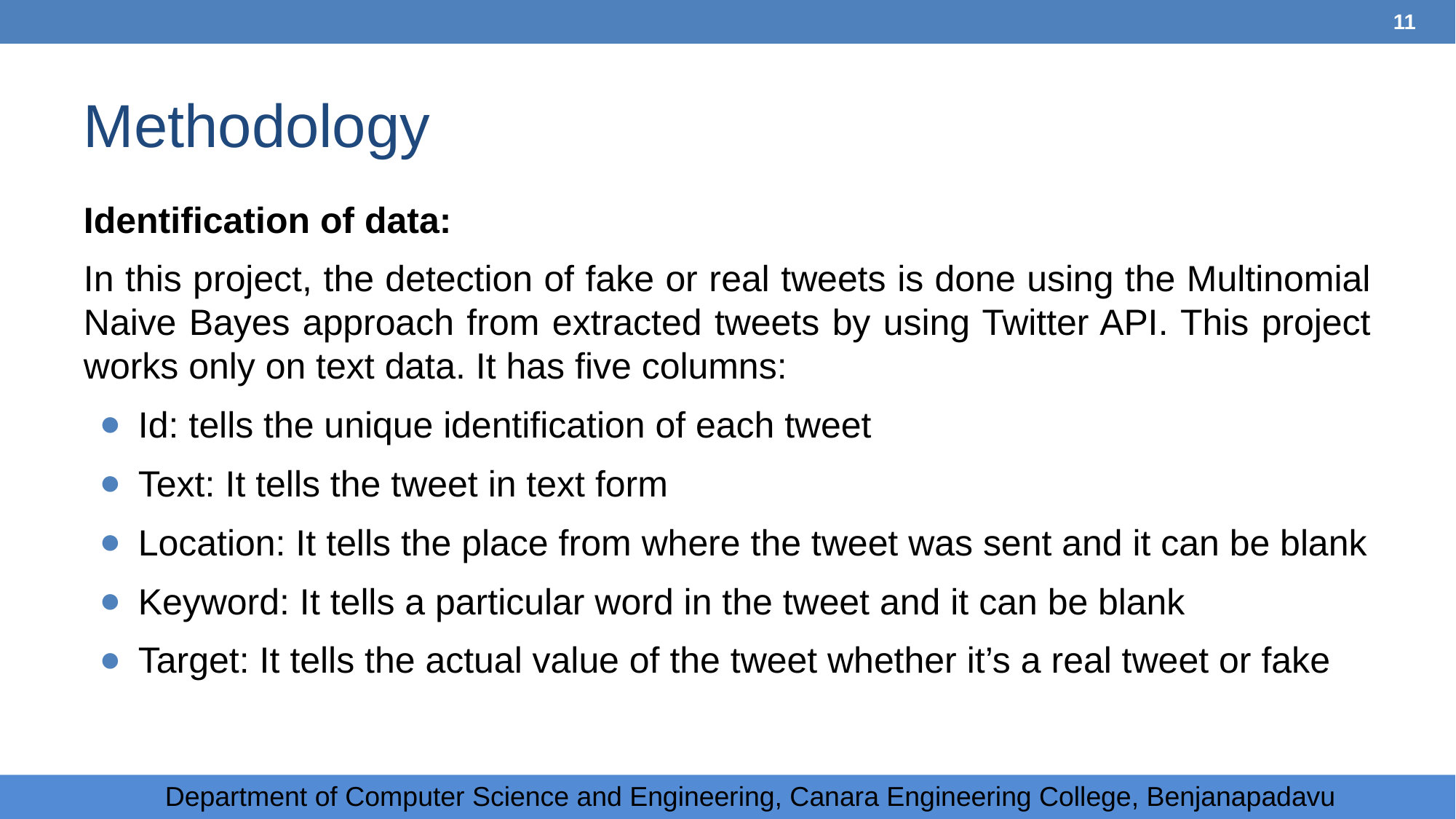

11
# Methodology
Identification of data:
In this project, the detection of fake or real tweets is done using the Multinomial Naive Bayes approach from extracted tweets by using Twitter API. This project works only on text data. It has five columns:
Id: tells the unique identification of each tweet
Text: It tells the tweet in text form
Location: It tells the place from where the tweet was sent and it can be blank
Keyword: It tells a particular word in the tweet and it can be blank
Target: It tells the actual value of the tweet whether it’s a real tweet or fake